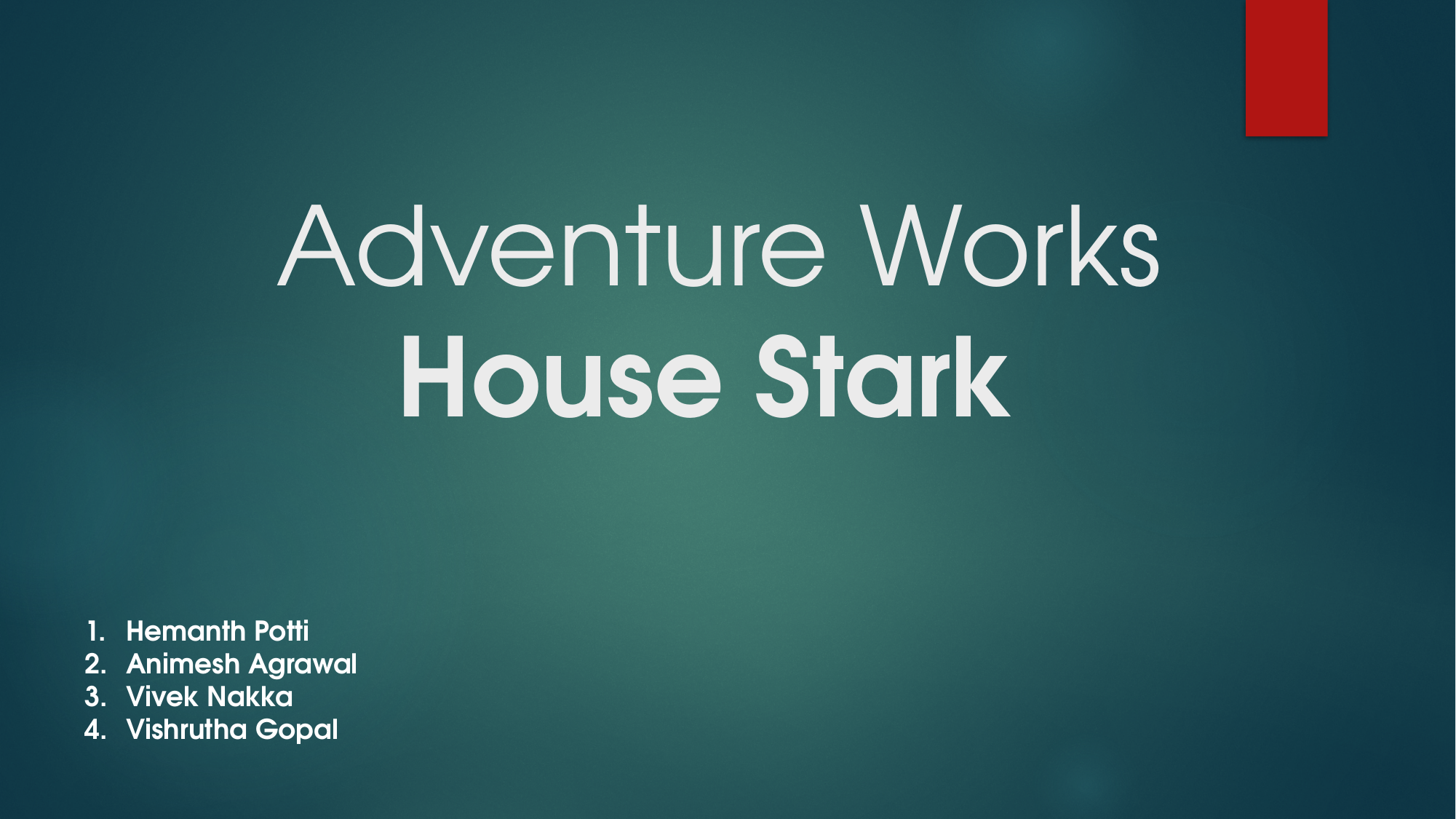

# Adventure Works House Stark

Hemanth Potti
Animesh Agrawal
Vivek Nakka
Vishrutha Gopal